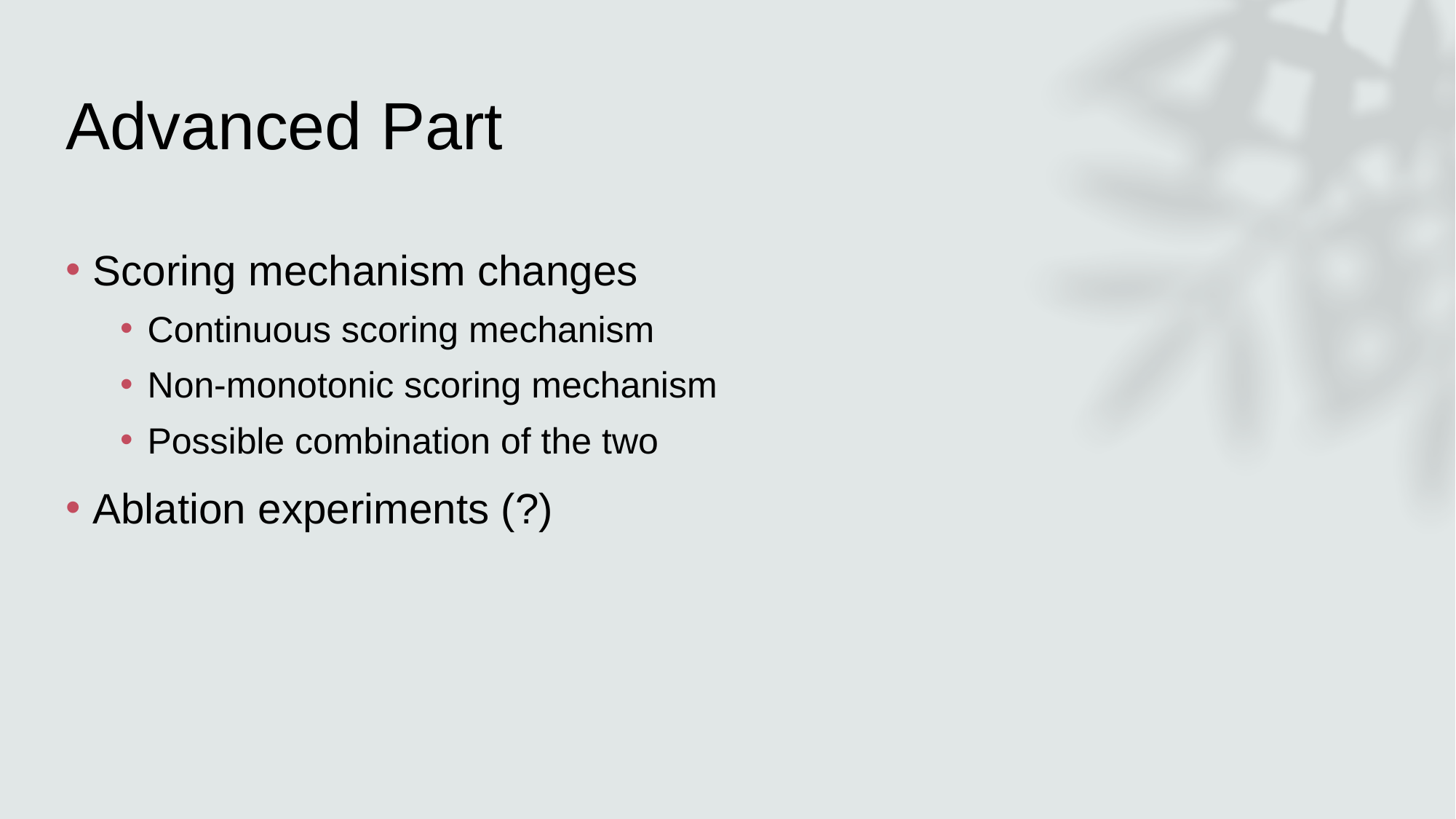

# Advanced Part
Scoring mechanism changes
Continuous scoring mechanism
Non-monotonic scoring mechanism
Possible combination of the two
Ablation experiments (?)